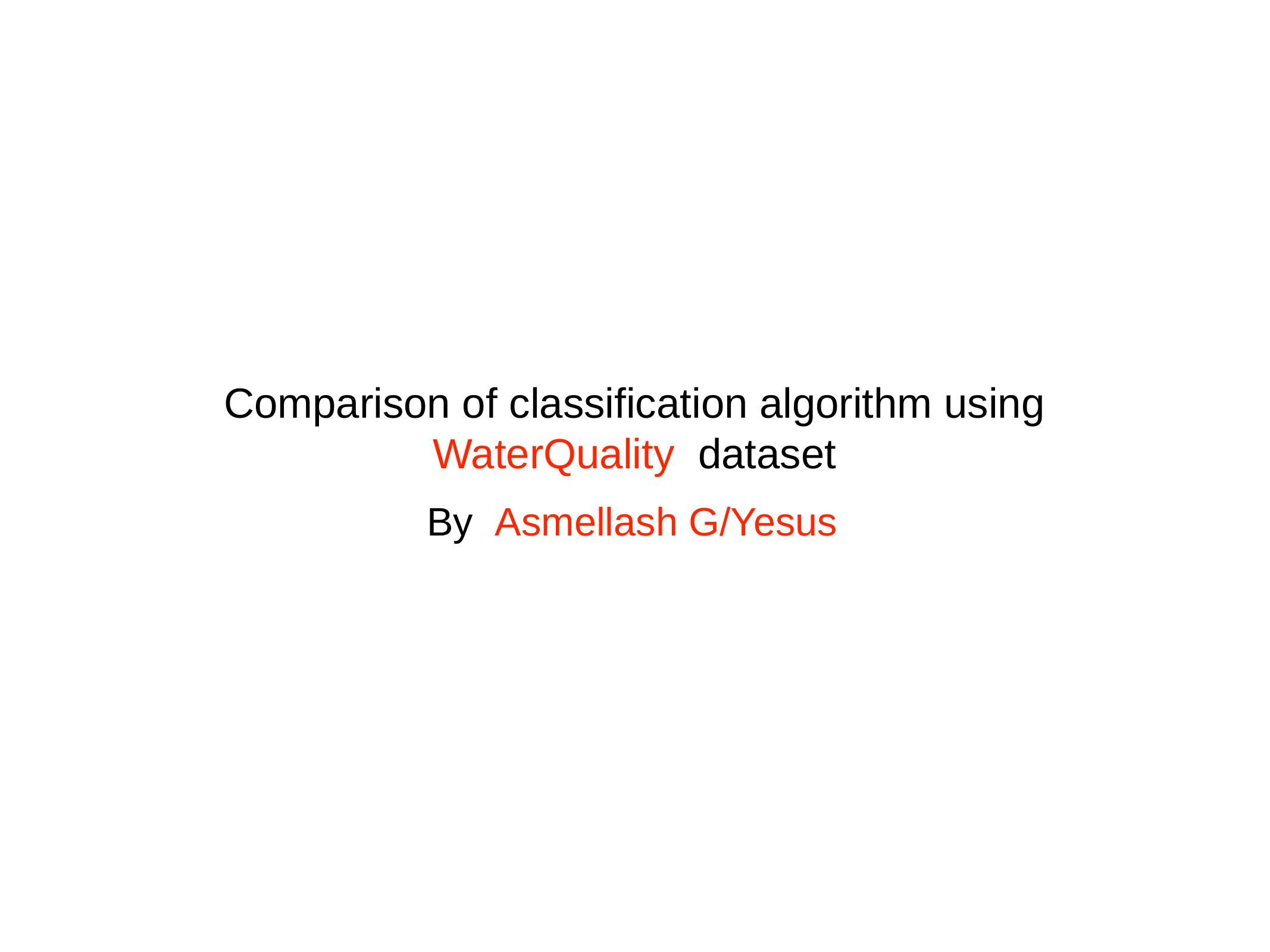

# Comparison of classification algorithm using WaterQuality  dataset
By  Asmellash G/Yesus